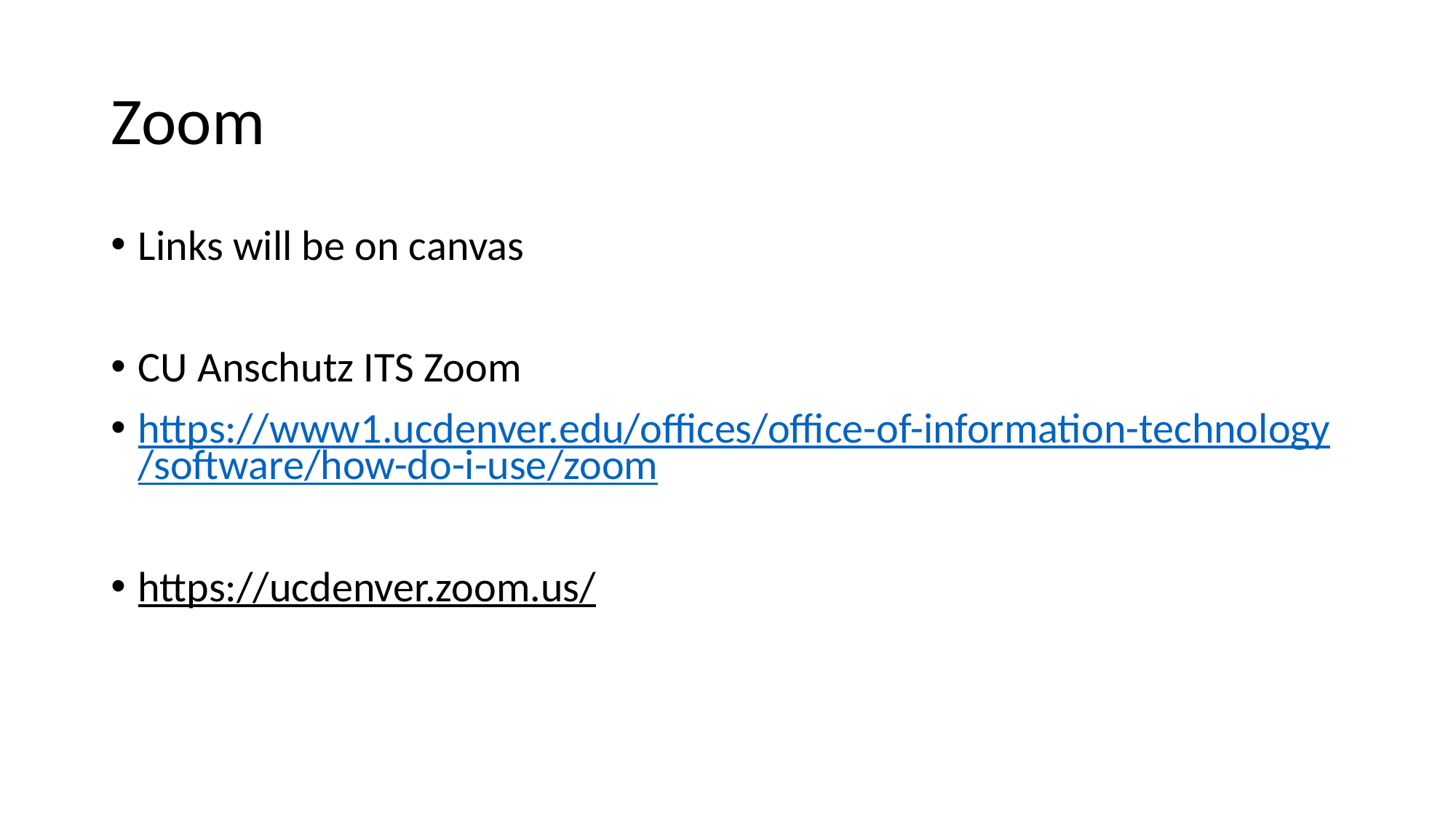

# Zoom
Links will be on canvas

CU Anschutz ITS Zoom
https://www1.ucdenver.edu/offices/office-of-information-technology/software/how-do-i-use/zoom

https://ucdenver.zoom.us/